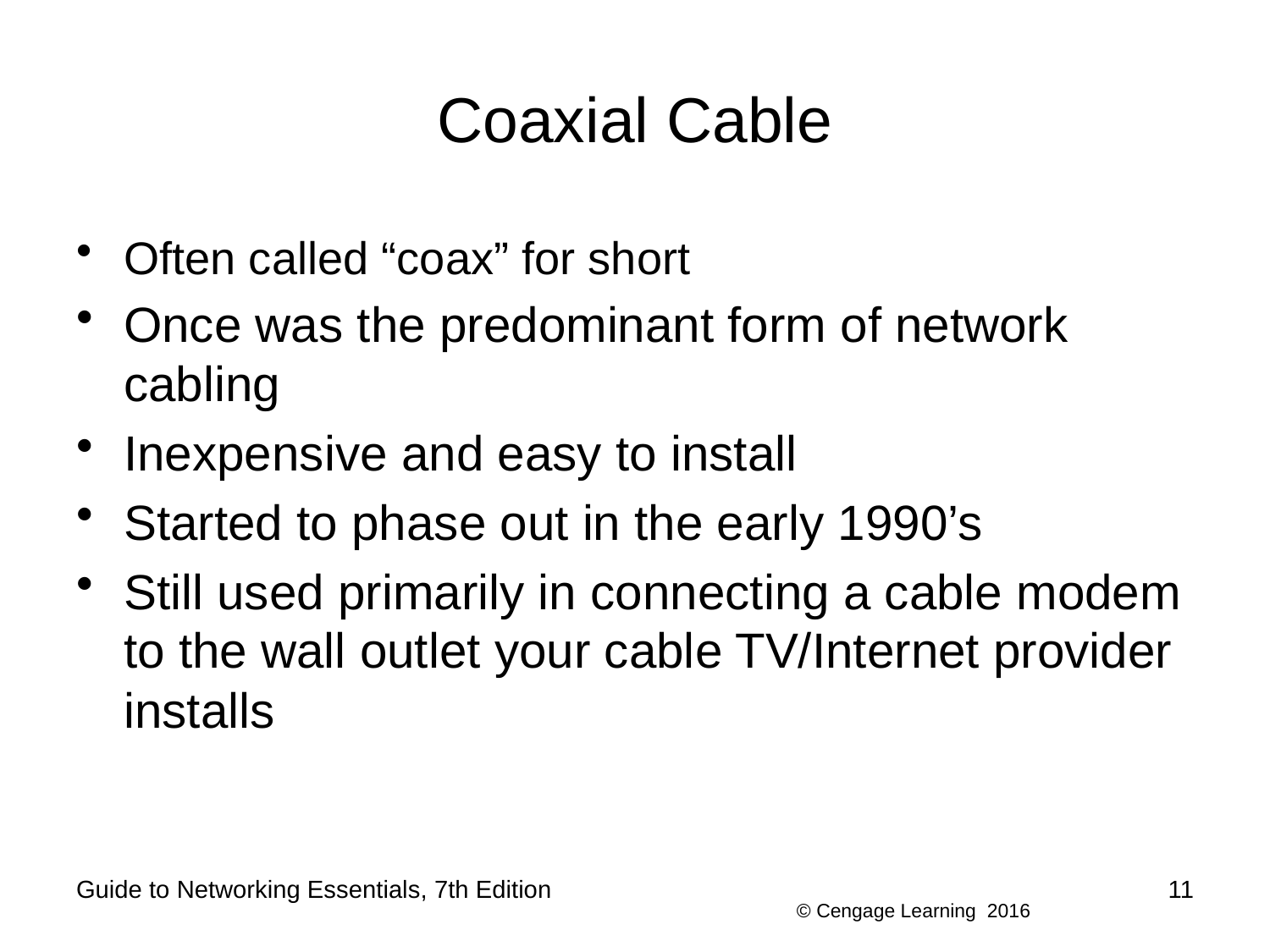

# Coaxial Cable
Often called “coax” for short
Once was the predominant form of network cabling
Inexpensive and easy to install
Started to phase out in the early 1990’s
Still used primarily in connecting a cable modem to the wall outlet your cable TV/Internet provider installs

Guide to Networking Essentials, 7th Edition
11